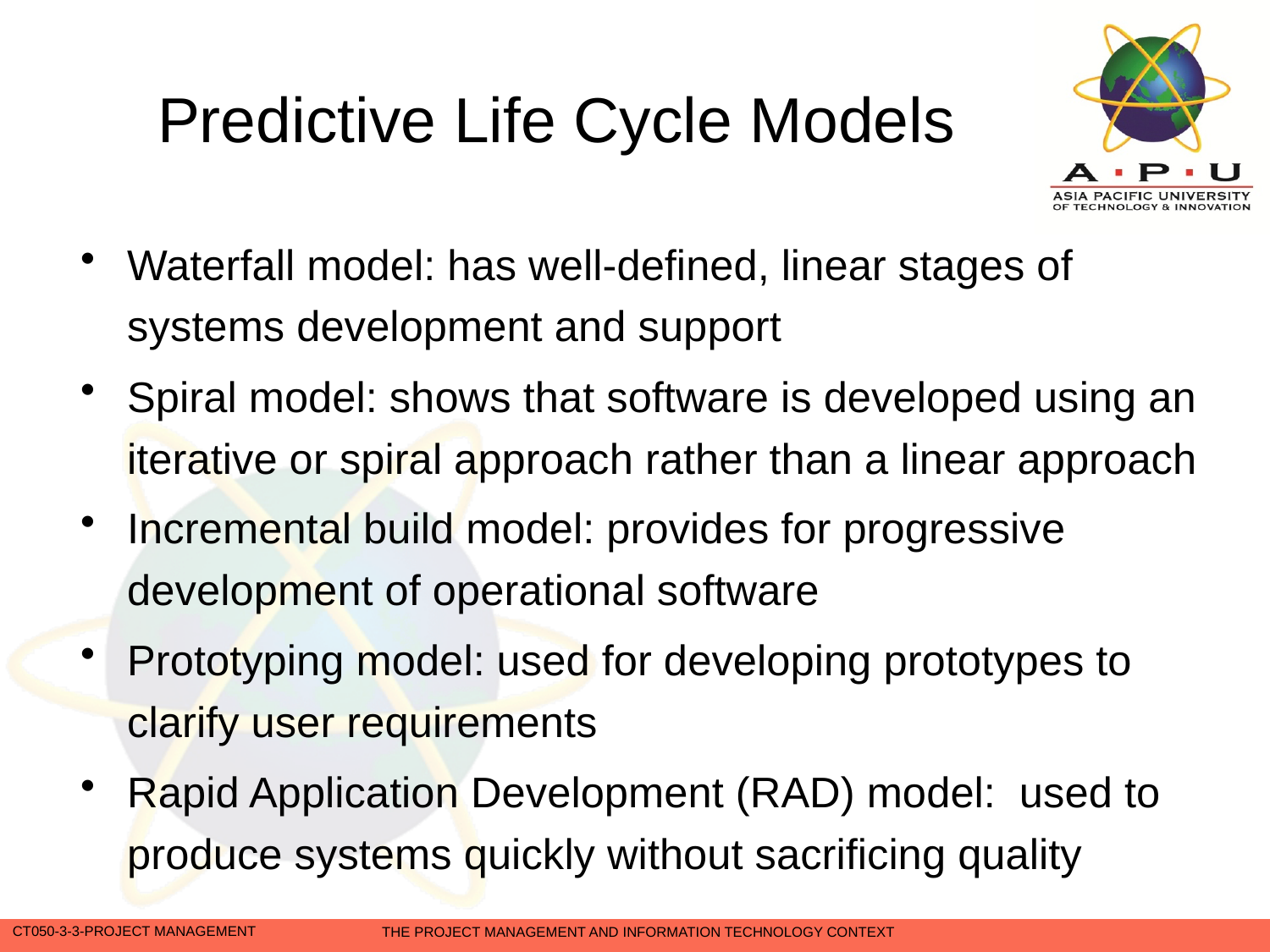

# Predictive Life Cycle Models
Waterfall model: has well-defined, linear stages of systems development and support
Spiral model: shows that software is developed using an iterative or spiral approach rather than a linear approach
Incremental build model: provides for progressive development of operational software
Prototyping model: used for developing prototypes to clarify user requirements
Rapid Application Development (RAD) model:  used to produce systems quickly without sacrificing quality